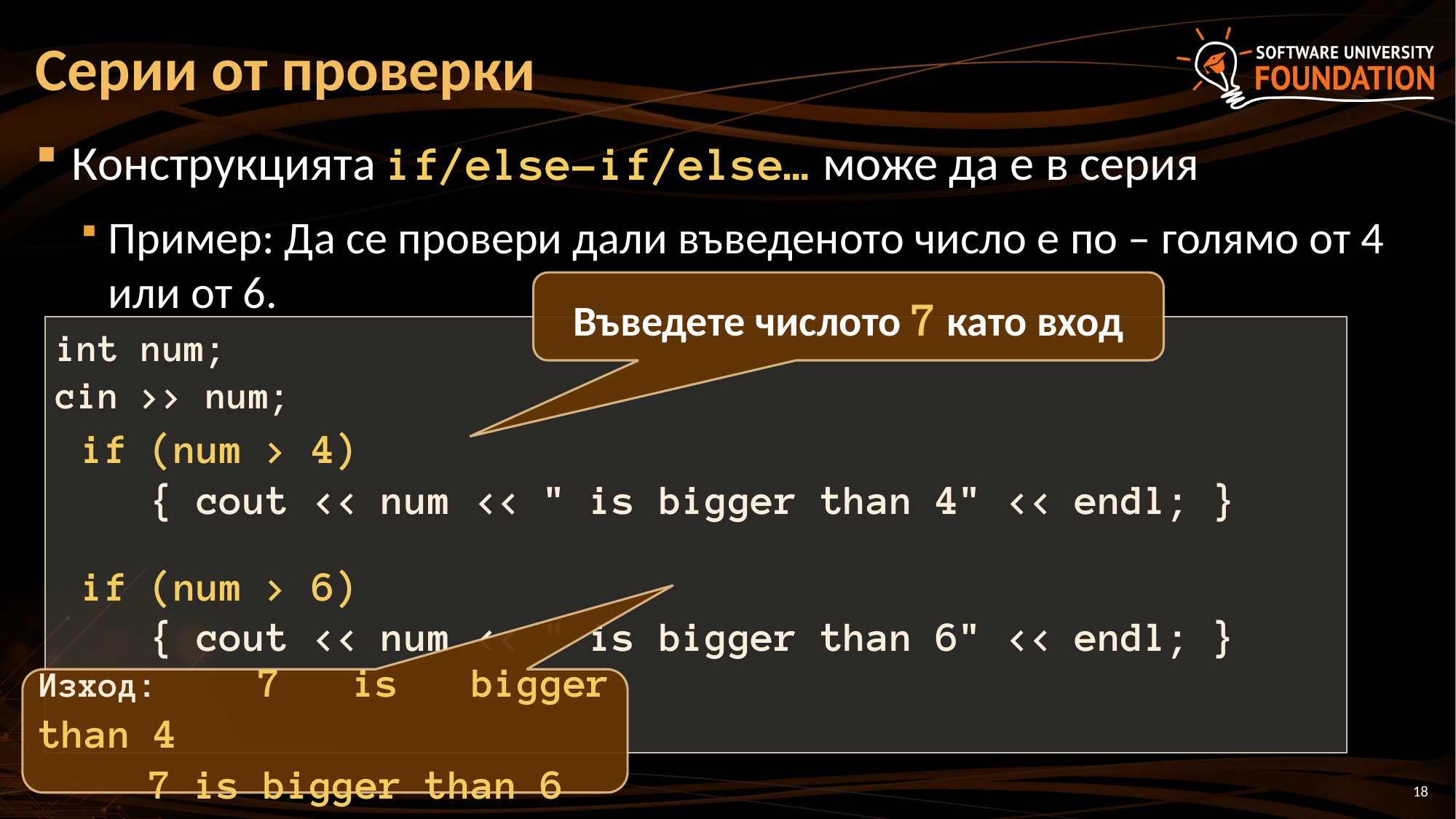

# Серии от проверки
Конструкцията if/else-if/else… може да е в серия
Пример: Да се провери дали въведеното число е по – голямо от 4 или от 6.
Въведете числото 7 като вход
int num;
cin >> num;

if (num > 4)
   { cout << num << " is bigger than 4" << endl; }

if (num > 6)
   { cout << num << " is bigger than 6" << endl; }
Изход:	7 is bigger than 4
	7 is bigger than 6
18